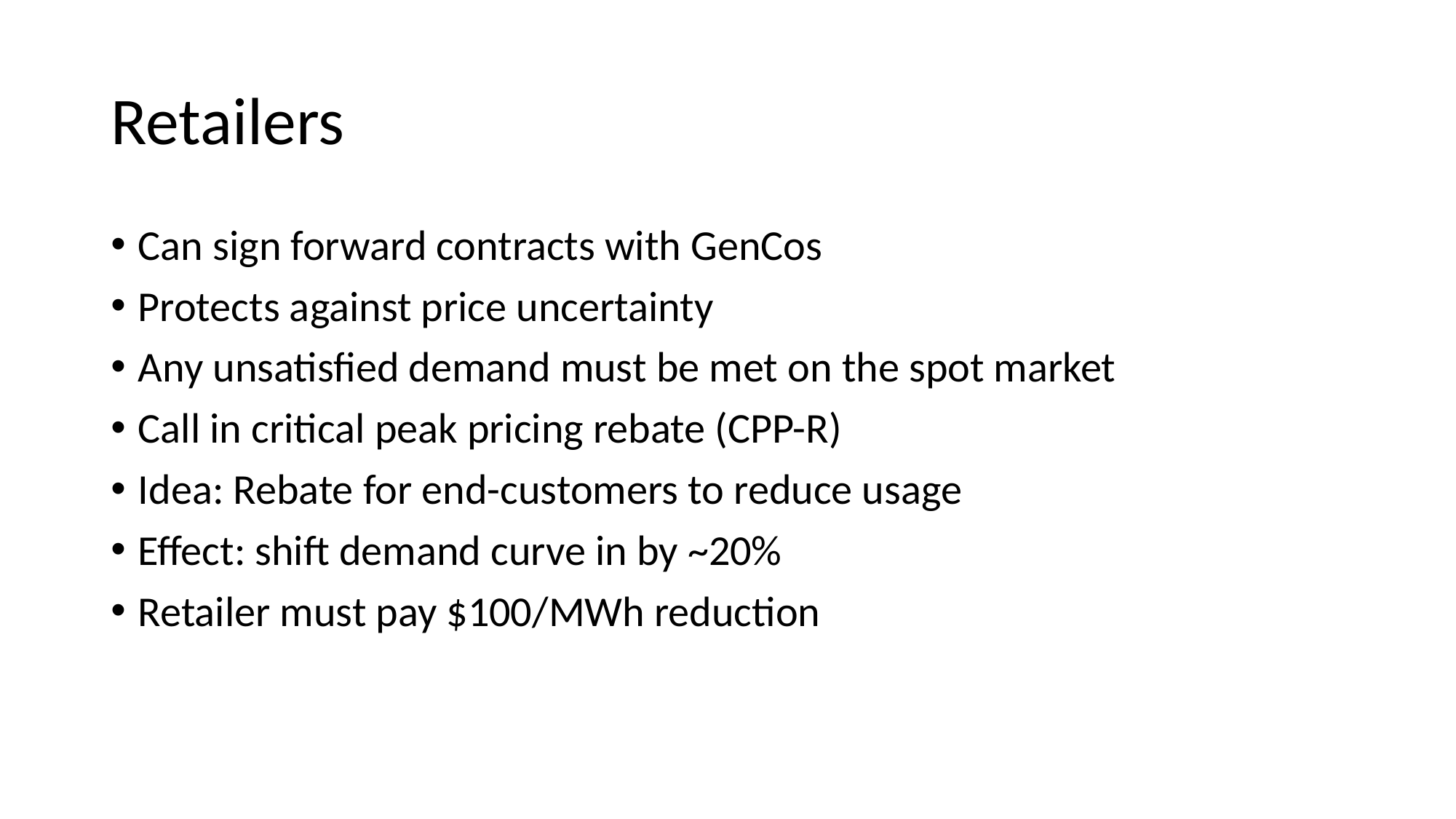

# Retailers
Can sign forward contracts with GenCos
Protects against price uncertainty
Any unsatisfied demand must be met on the spot market
Call in critical peak pricing rebate (CPP-R)
Idea: Rebate for end-customers to reduce usage
Effect: shift demand curve in by ~20%
Retailer must pay $100/MWh reduction